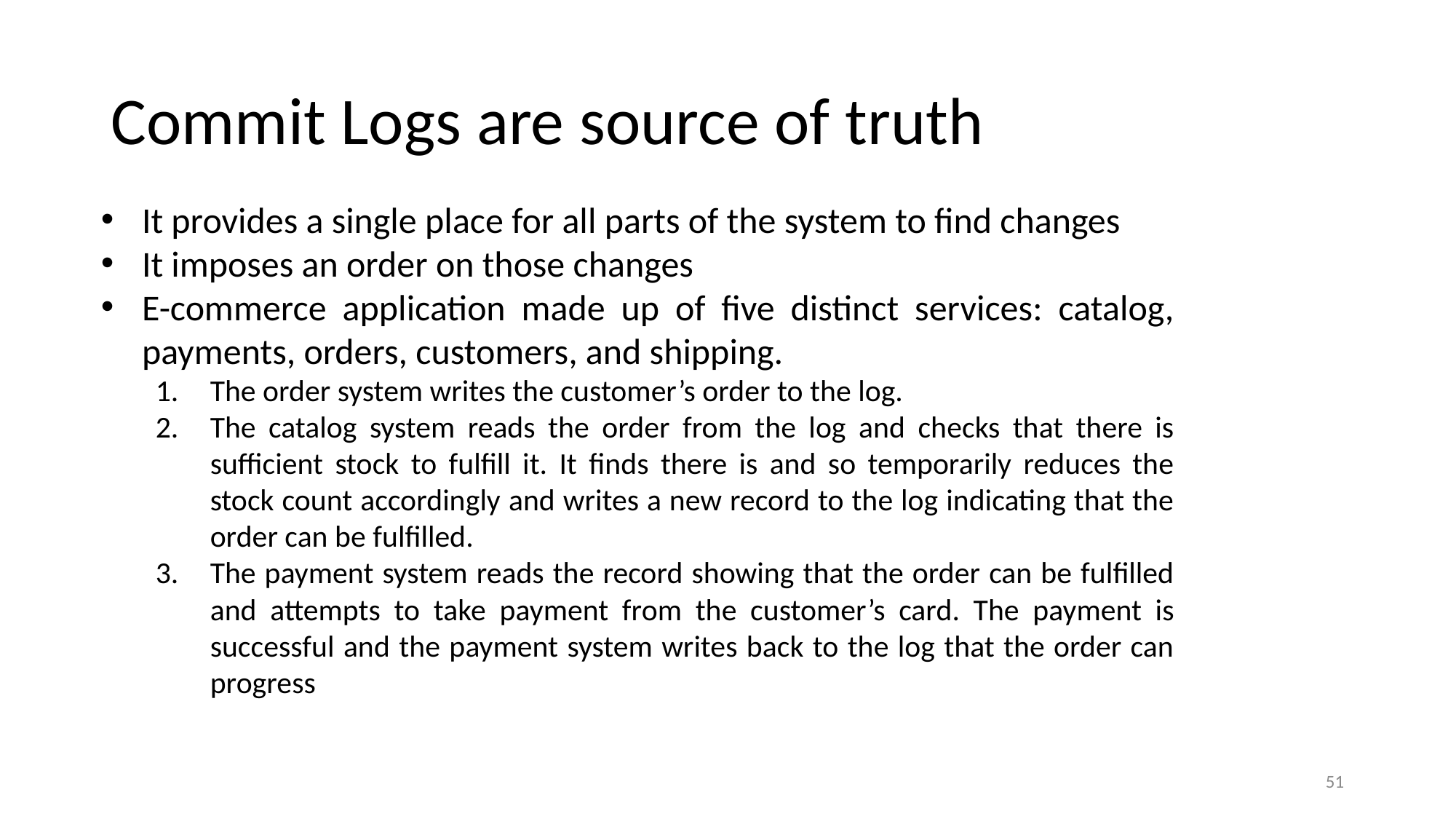

# Commit Logs are source of truth
It provides a single place for all parts of the system to find changes
It imposes an order on those changes
E-commerce application made up of five distinct services: catalog, payments, orders, customers, and shipping.
The order system writes the customer’s order to the log.
The catalog system reads the order from the log and checks that there is sufficient stock to fulfill it. It finds there is and so temporarily reduces the stock count accordingly and writes a new record to the log indicating that the order can be fulfilled.
The payment system reads the record showing that the order can be fulfilled and attempts to take payment from the customer’s card. The payment is successful and the payment system writes back to the log that the order can progress
51